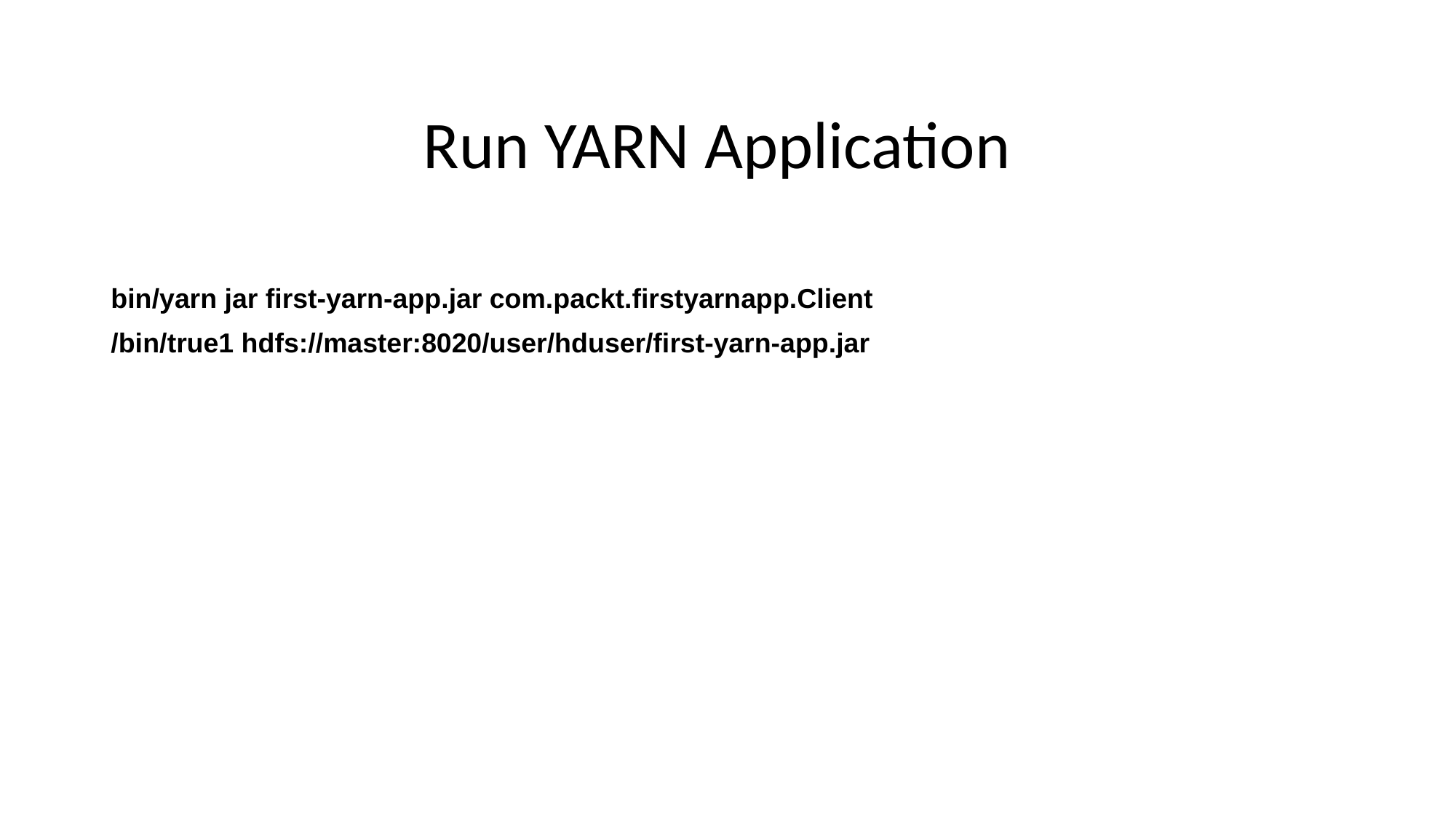

# Run YARN Application
bin/yarn jar first-yarn-app.jar com.packt.firstyarnapp.Client
/bin/true1 hdfs://master:8020/user/hduser/first-yarn-app.jar